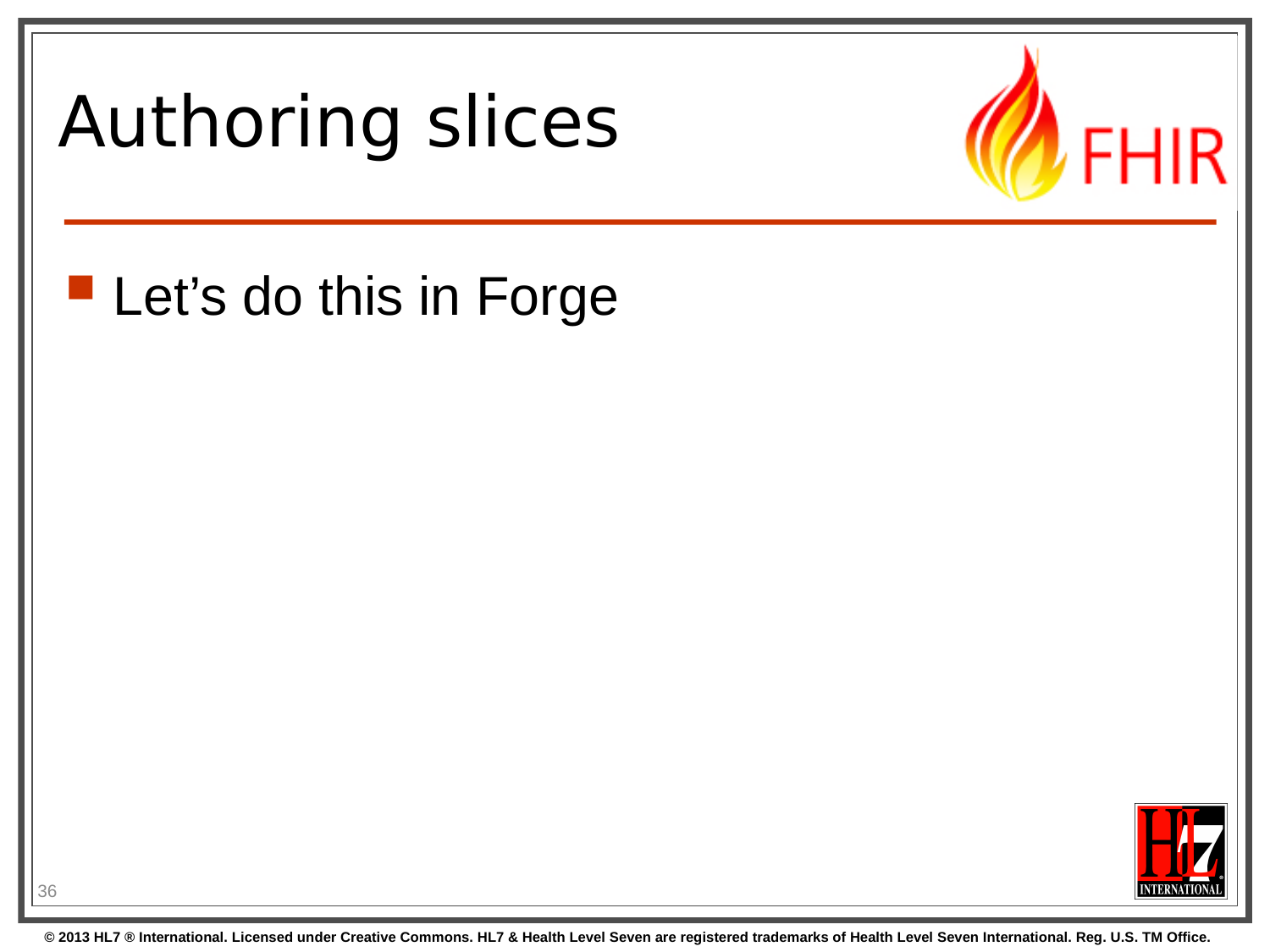

# Authoring slices
Let’s do this in Forge
36